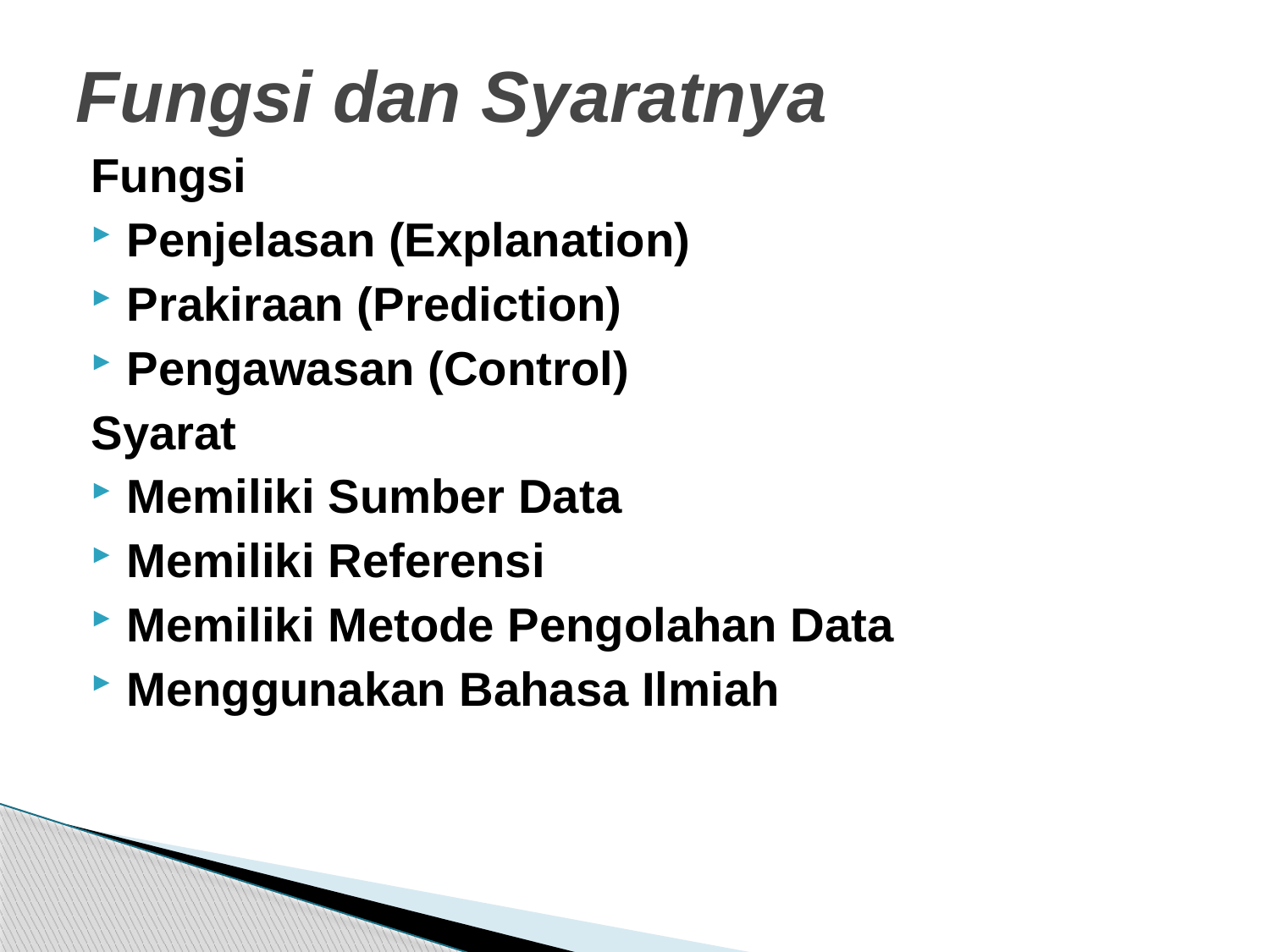

# Fungsi dan Syaratnya
Fungsi
Penjelasan (Explanation)
Prakiraan (Prediction)
Pengawasan (Control)
Syarat
Memiliki Sumber Data
Memiliki Referensi
Memiliki Metode Pengolahan Data
Menggunakan Bahasa Ilmiah